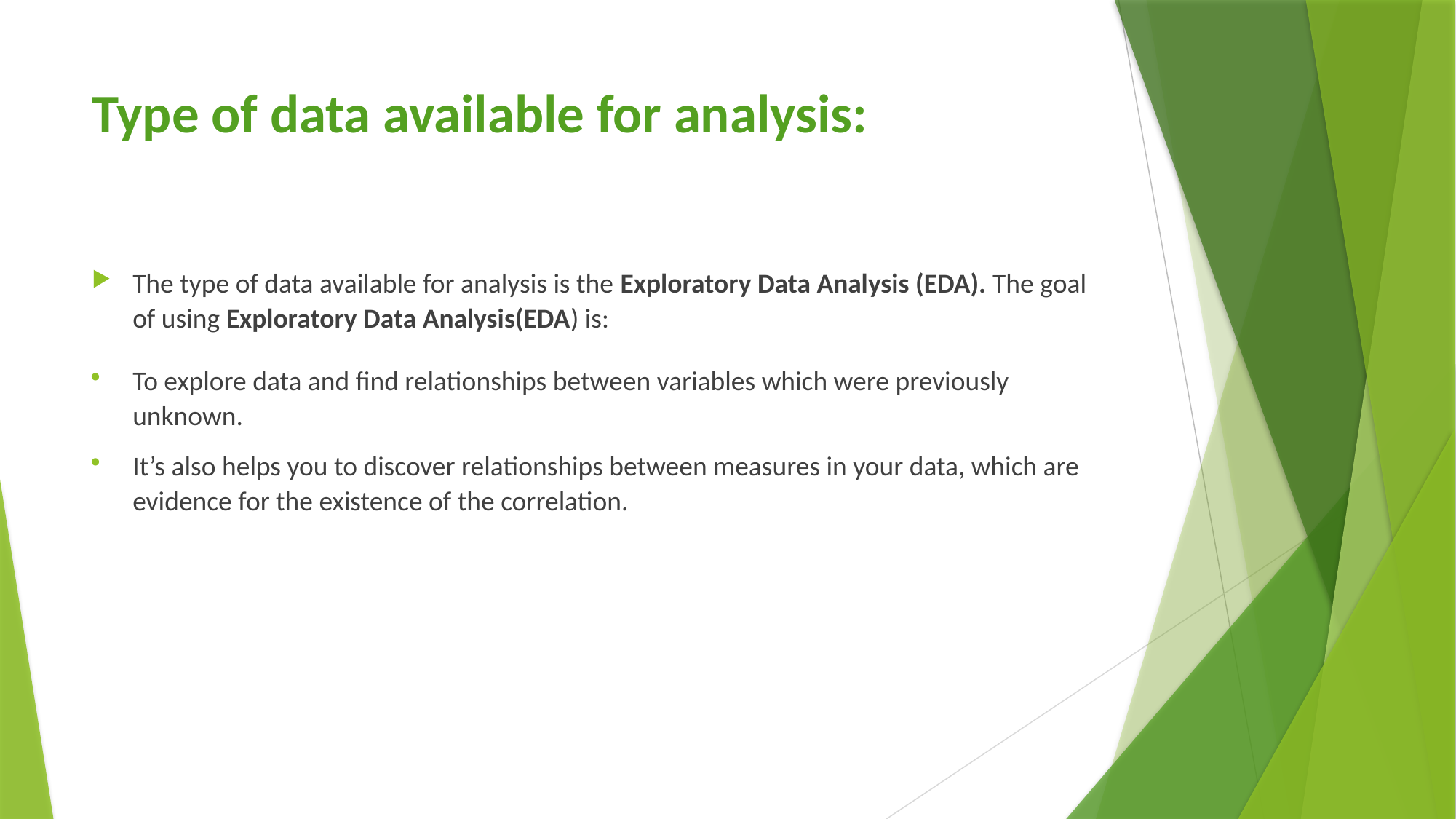

# Type of data available for analysis:
The type of data available for analysis is the Exploratory Data Analysis (EDA). The goal of using Exploratory Data Analysis(EDA) is:
To explore data and find relationships between variables which were previously unknown.
It’s also helps you to discover relationships between measures in your data, which are evidence for the existence of the correlation.